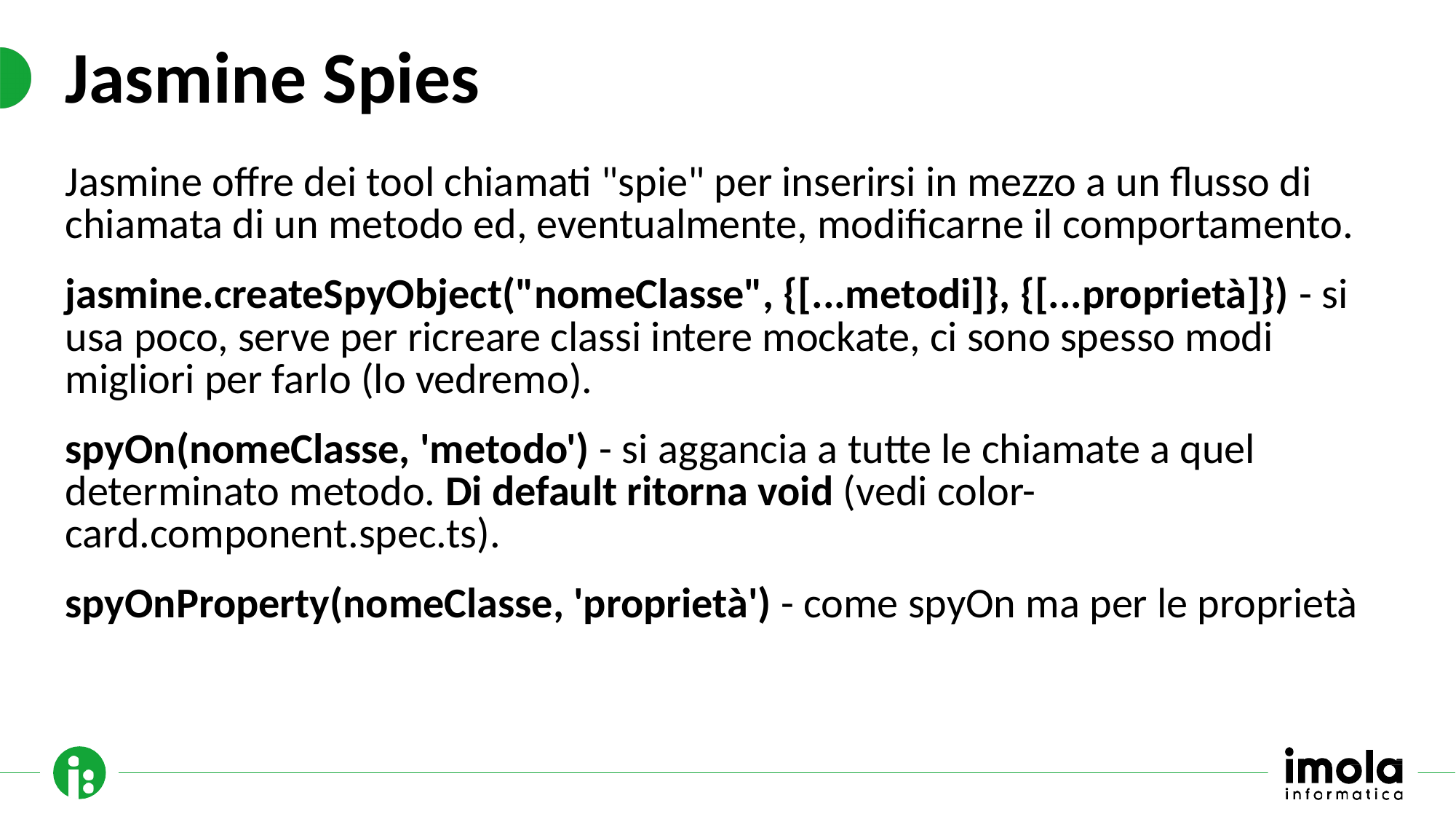

# Jasmine Spies
Jasmine offre dei tool chiamati "spie" per inserirsi in mezzo a un flusso di chiamata di un metodo ed, eventualmente, modificarne il comportamento.
jasmine.createSpyObject("nomeClasse", {[...metodi]}, {[...proprietà]}) - si usa poco, serve per ricreare classi intere mockate, ci sono spesso modi migliori per farlo (lo vedremo).
spyOn(nomeClasse, 'metodo') - si aggancia a tutte le chiamate a quel determinato metodo. Di default ritorna void (vedi color-card.component.spec.ts).
spyOnProperty(nomeClasse, 'proprietà') - come spyOn ma per le proprietà